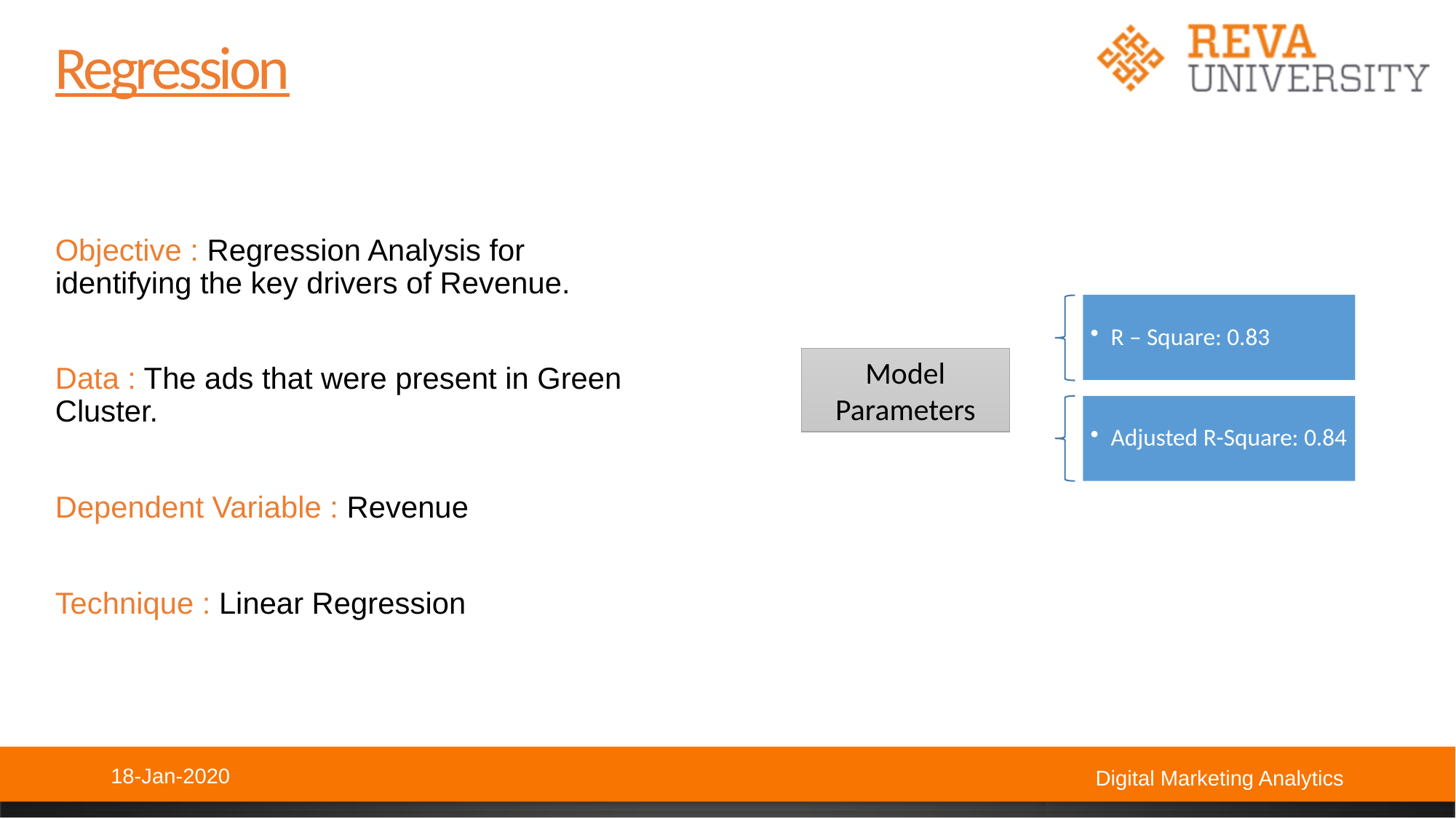

Regression

Objective : Regression Analysis for identifying the key drivers of Revenue.

Data : The ads that were present in Green Cluster.

Dependent Variable : Revenue

Technique : Linear Regression

R – Square: 0.83

Adjusted R-Square: 0.84
Model Parameters
18-Jan-2020
Digital Marketing Analytics